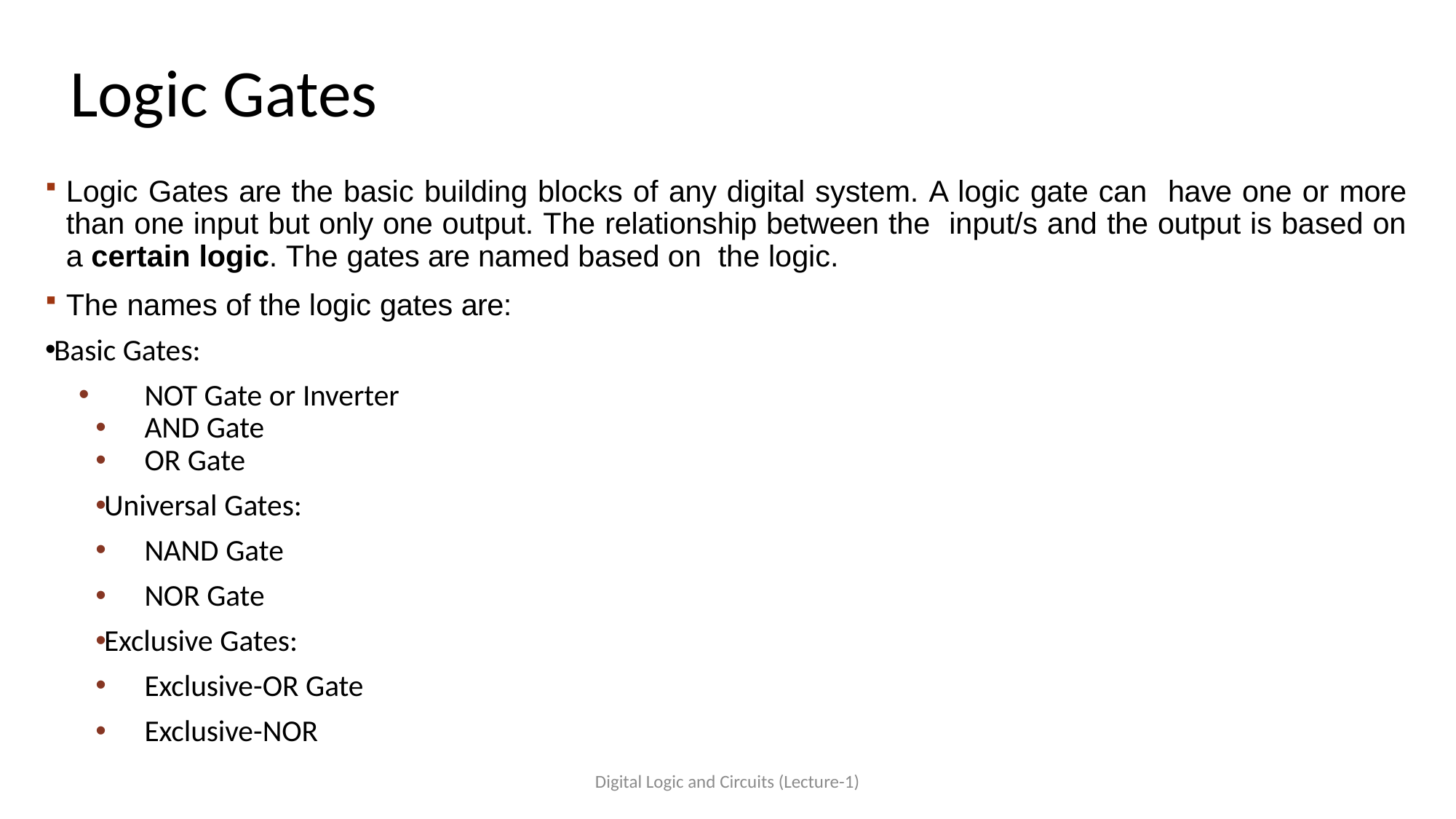

# Logic Gates
Logic Gates are the basic building blocks of any digital system. A logic gate can  have one or more than one input but only one output. The relationship between the  input/s and the output is based on a certain logic. The gates are named based on  the logic.
The names of the logic gates are:
Basic Gates:
NOT Gate or Inverter
AND Gate
OR Gate
Universal Gates:
NAND Gate
NOR Gate
Exclusive Gates:
Exclusive-OR Gate
Exclusive-NOR
Digital Logic and Circuits (Lecture-1)